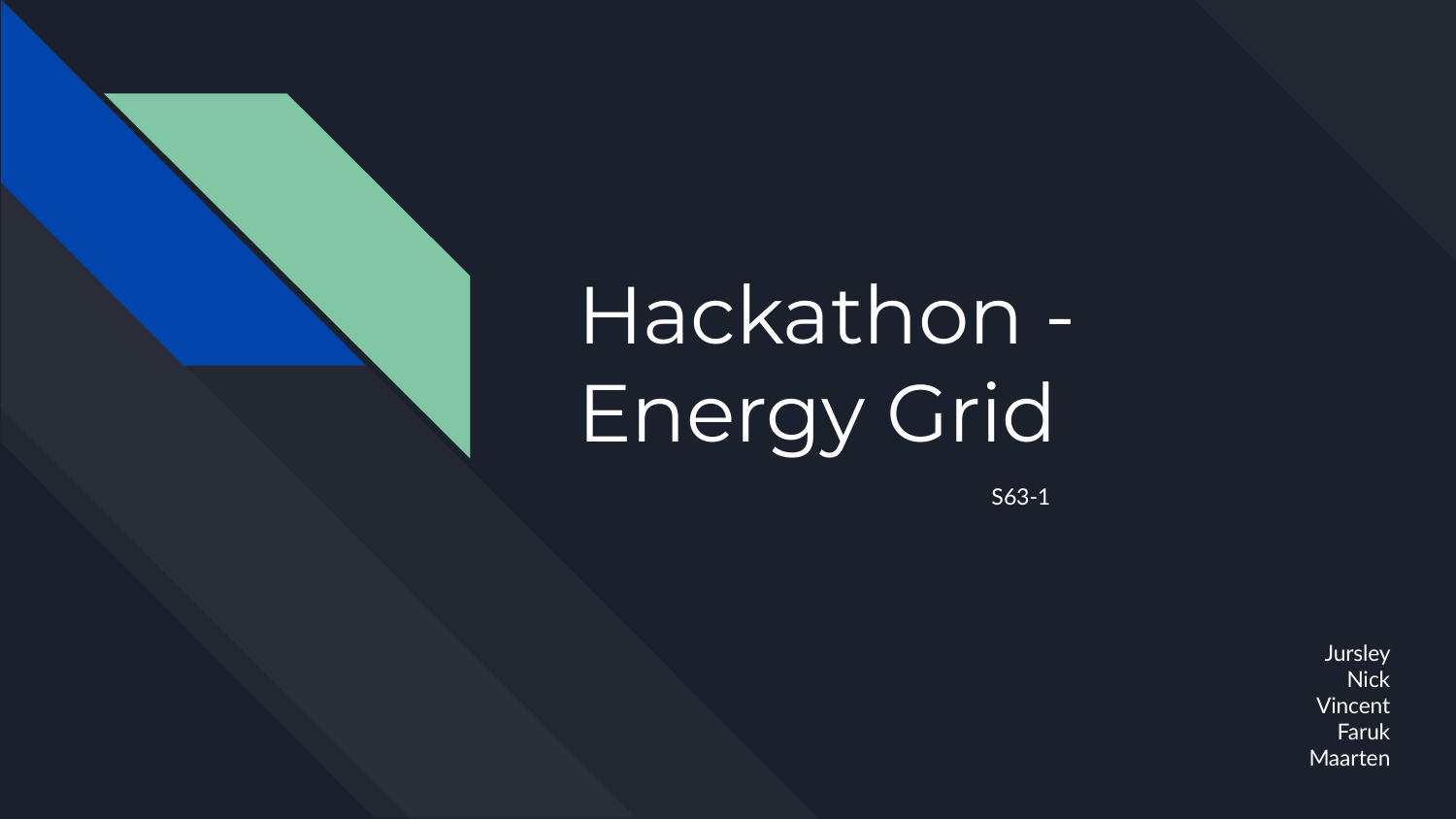

# Hackathon - Energy Grid
S63-1
Jursley
Nick
Vincent
Faruk
Maarten